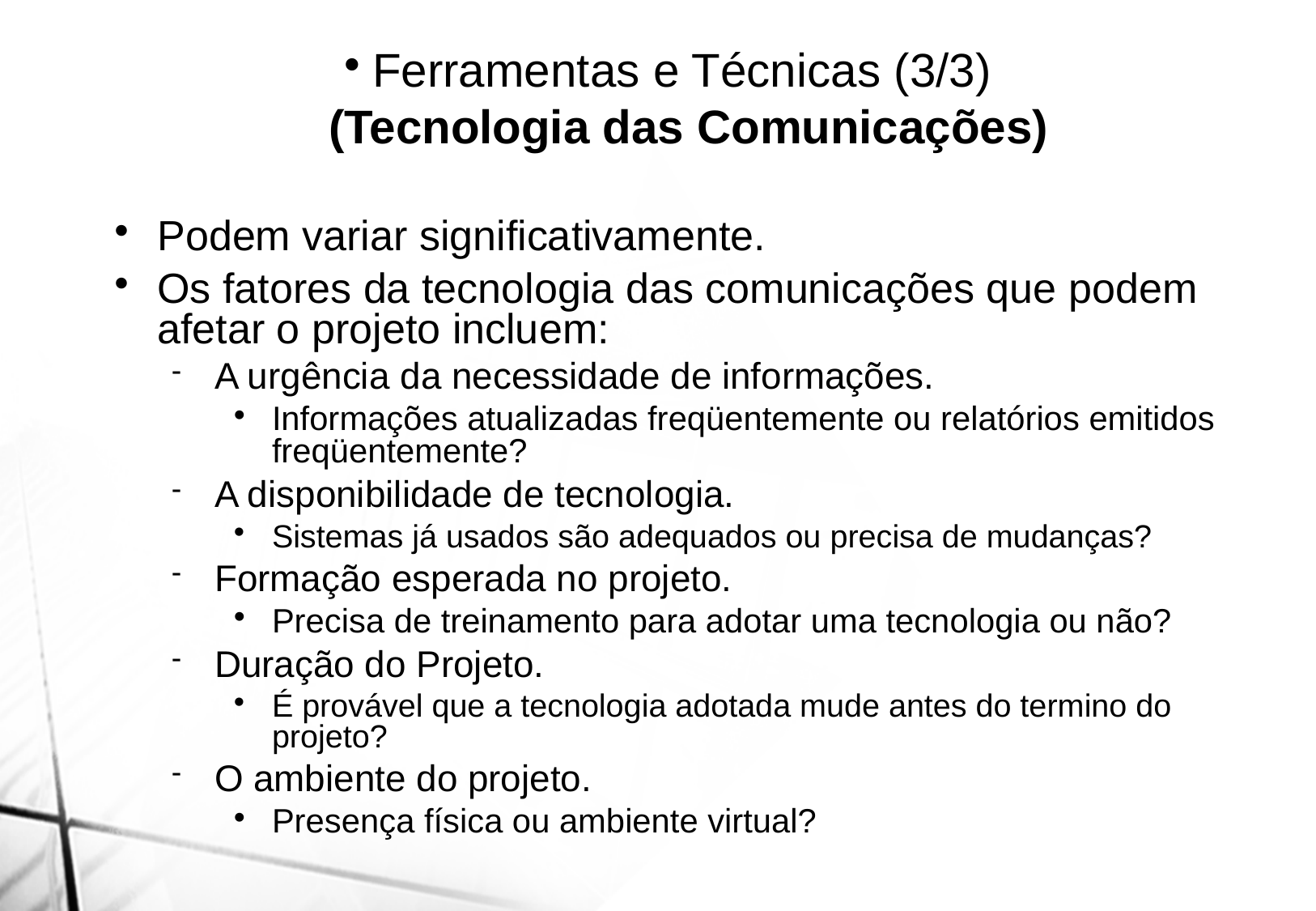

Ferramentas e Técnicas (3/3)
(Tecnologia das Comunicações)
Podem variar significativamente.
Os fatores da tecnologia das comunicações que podem afetar o projeto incluem:
A urgência da necessidade de informações.
Informações atualizadas freqüentemente ou relatórios emitidos freqüentemente?
A disponibilidade de tecnologia.
Sistemas já usados são adequados ou precisa de mudanças?
Formação esperada no projeto.
Precisa de treinamento para adotar uma tecnologia ou não?
Duração do Projeto.
É provável que a tecnologia adotada mude antes do termino do projeto?
O ambiente do projeto.
Presença física ou ambiente virtual?